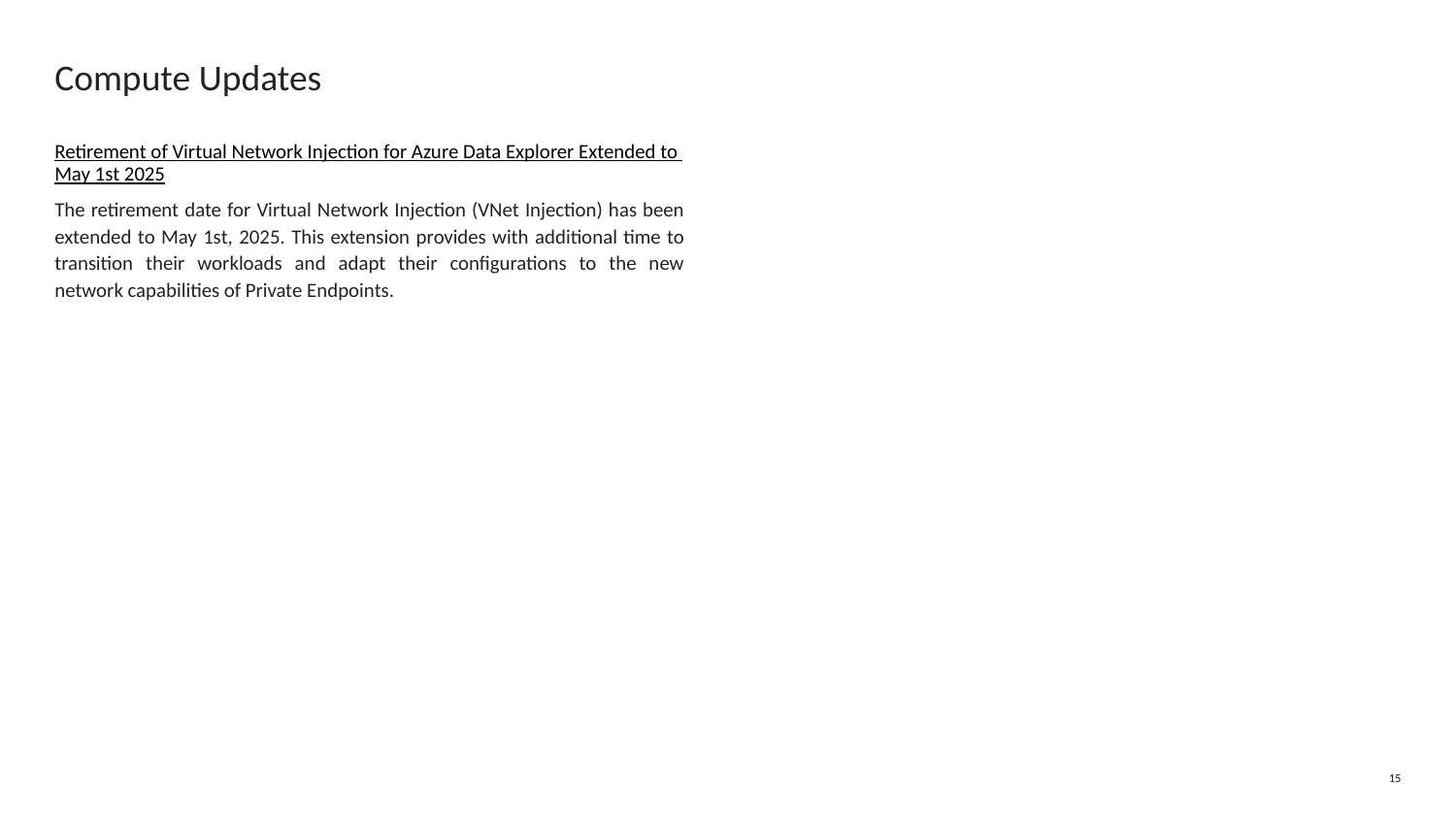

# Compute Updates
Retirement of Virtual Network Injection for Azure Data Explorer Extended to May 1st 2025
The retirement date for Virtual Network Injection (VNet Injection) has been extended to May 1st, 2025. This extension provides with additional time to transition their workloads and adapt their configurations to the new network capabilities of Private Endpoints.